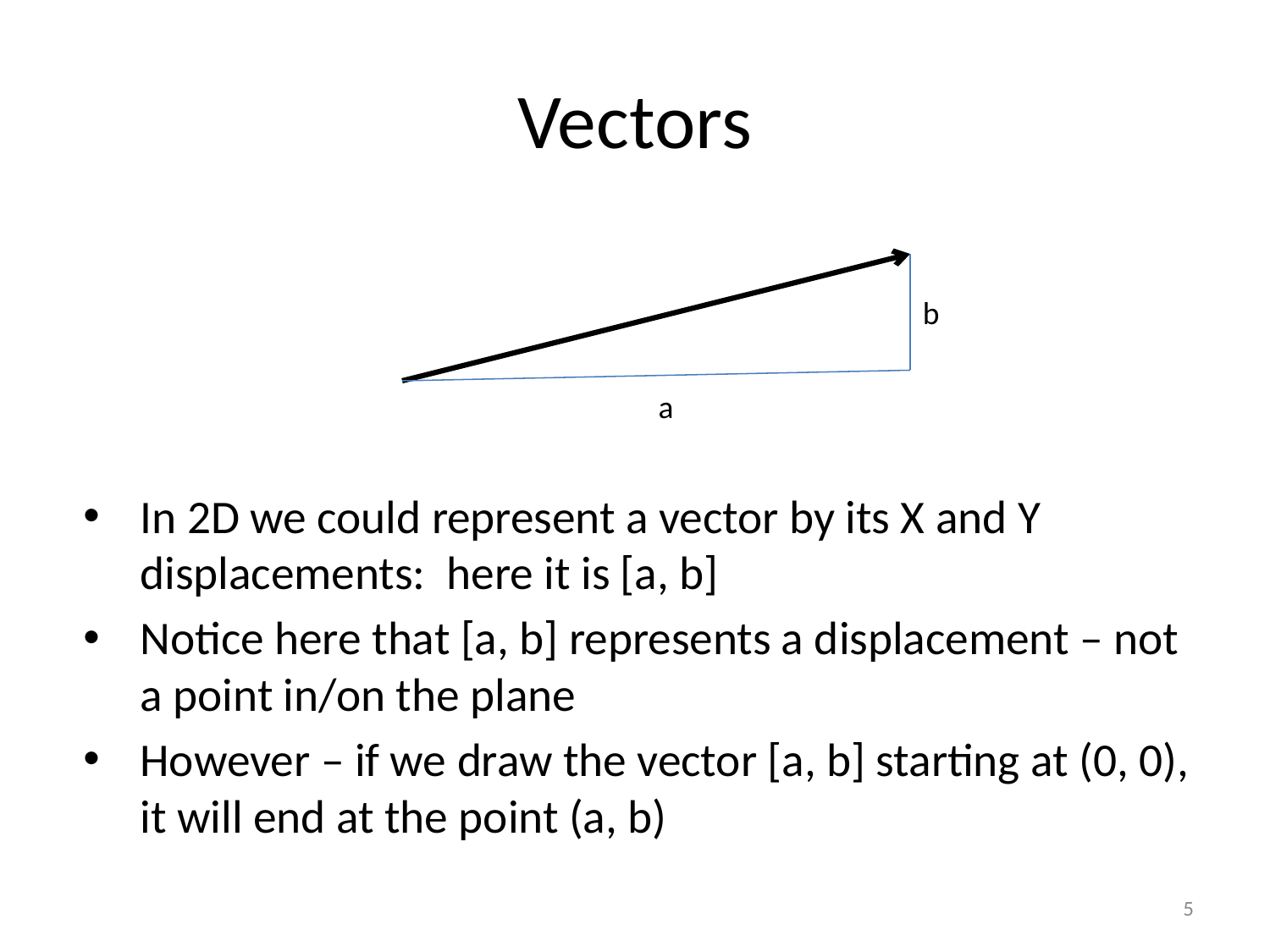

# Vectors

In 2D we could represent a vector by its X and Y displacements:  here it is [a, b]
Notice here that [a, b] represents a displacement – not a point in/on the plane
However – if we draw the vector [a, b] starting at (0, 0), it will end at the point (a, b)

b
a
5